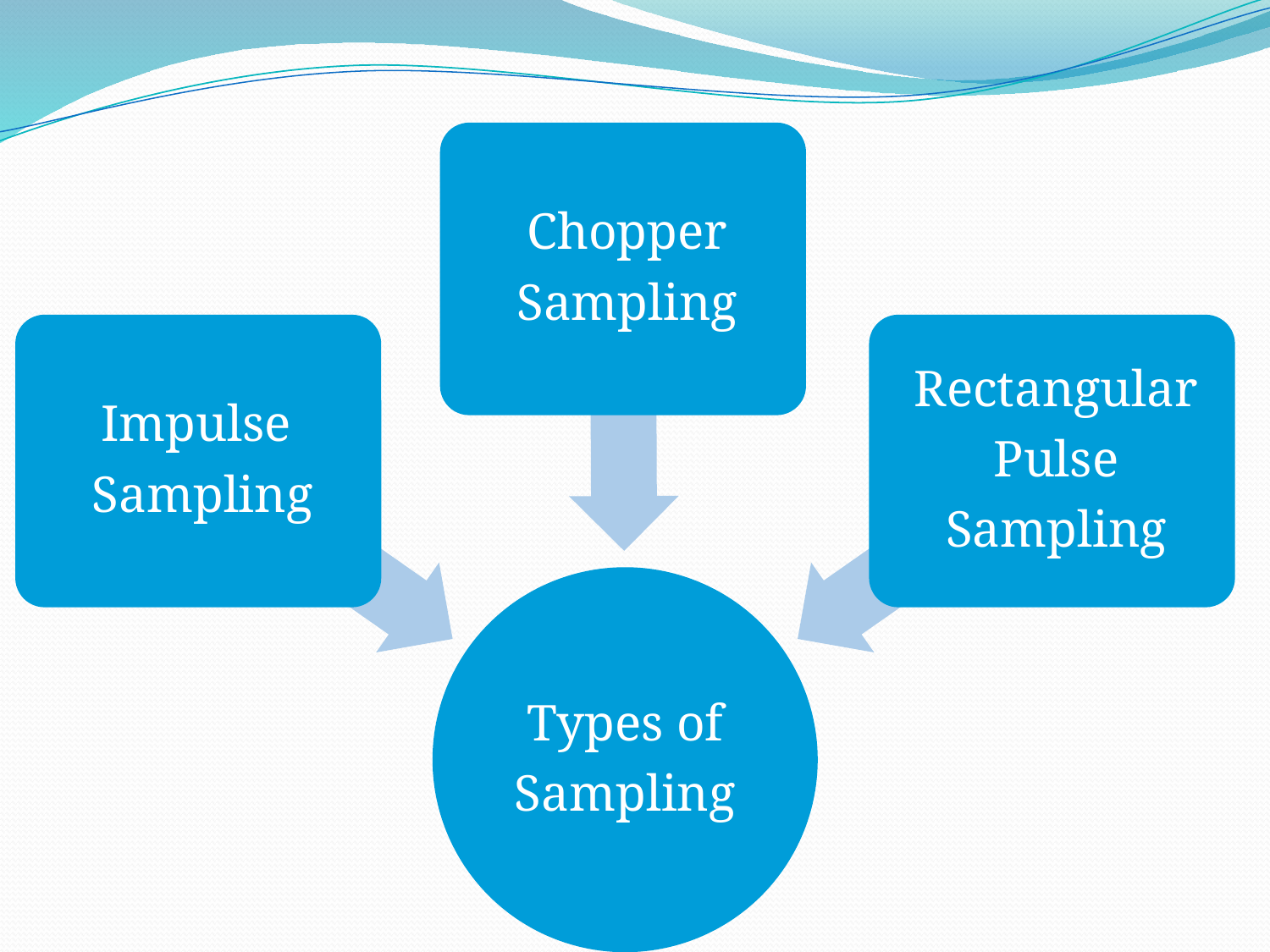

Types of
Sampling
Impulse
Sampling
Chopper
Sampling
Rectangular
Pulse
Sampling